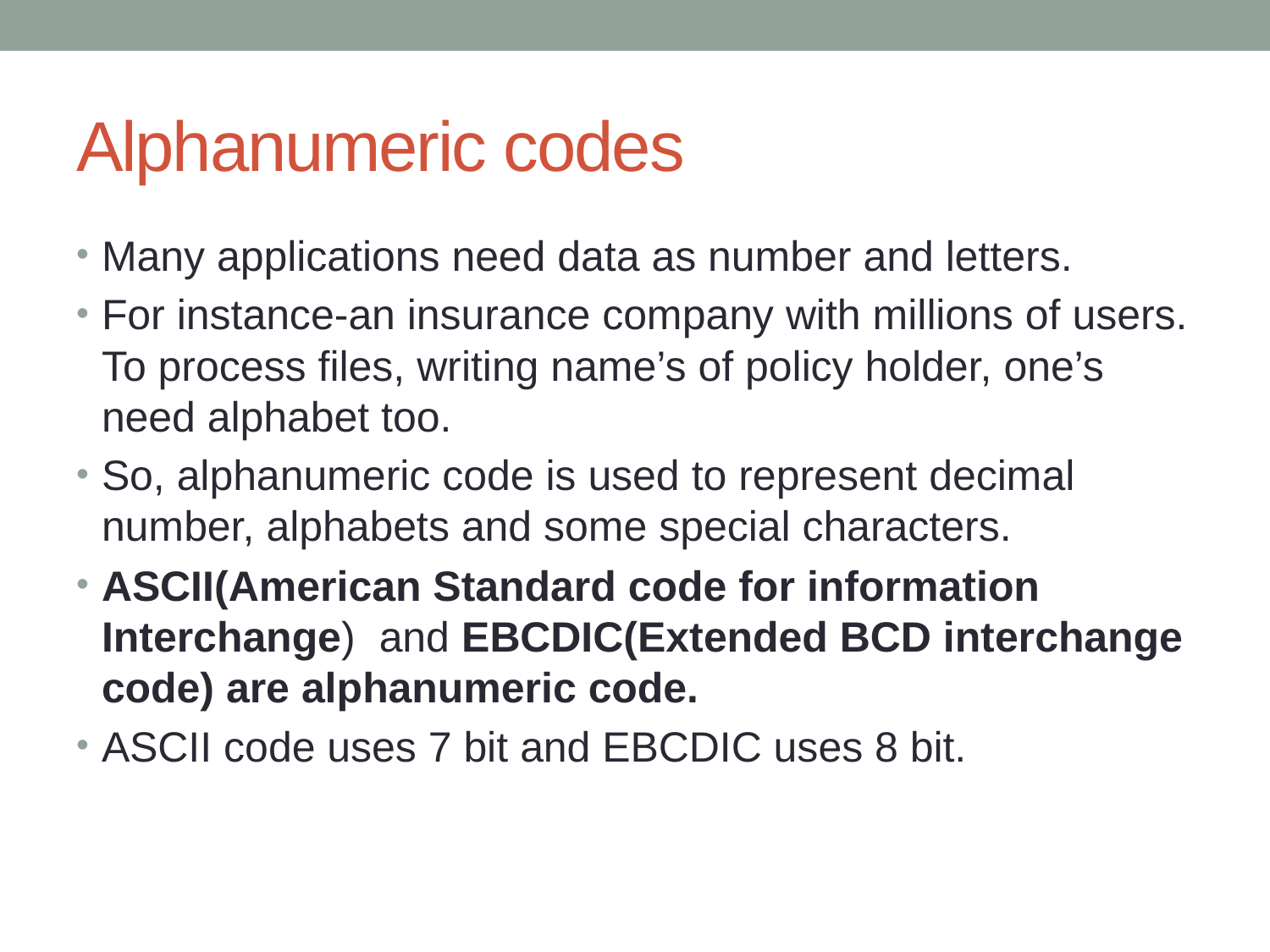

# Alphanumeric codes
Many applications need data as number and letters.
For instance-an insurance company with millions of users. To process files, writing name’s of policy holder, one’s need alphabet too.
So, alphanumeric code is used to represent decimal number, alphabets and some special characters.
ASCII(American Standard code for information Interchange)  and EBCDIC(Extended BCD interchange code) are alphanumeric code.
ASCII code uses 7 bit and EBCDIC uses 8 bit.